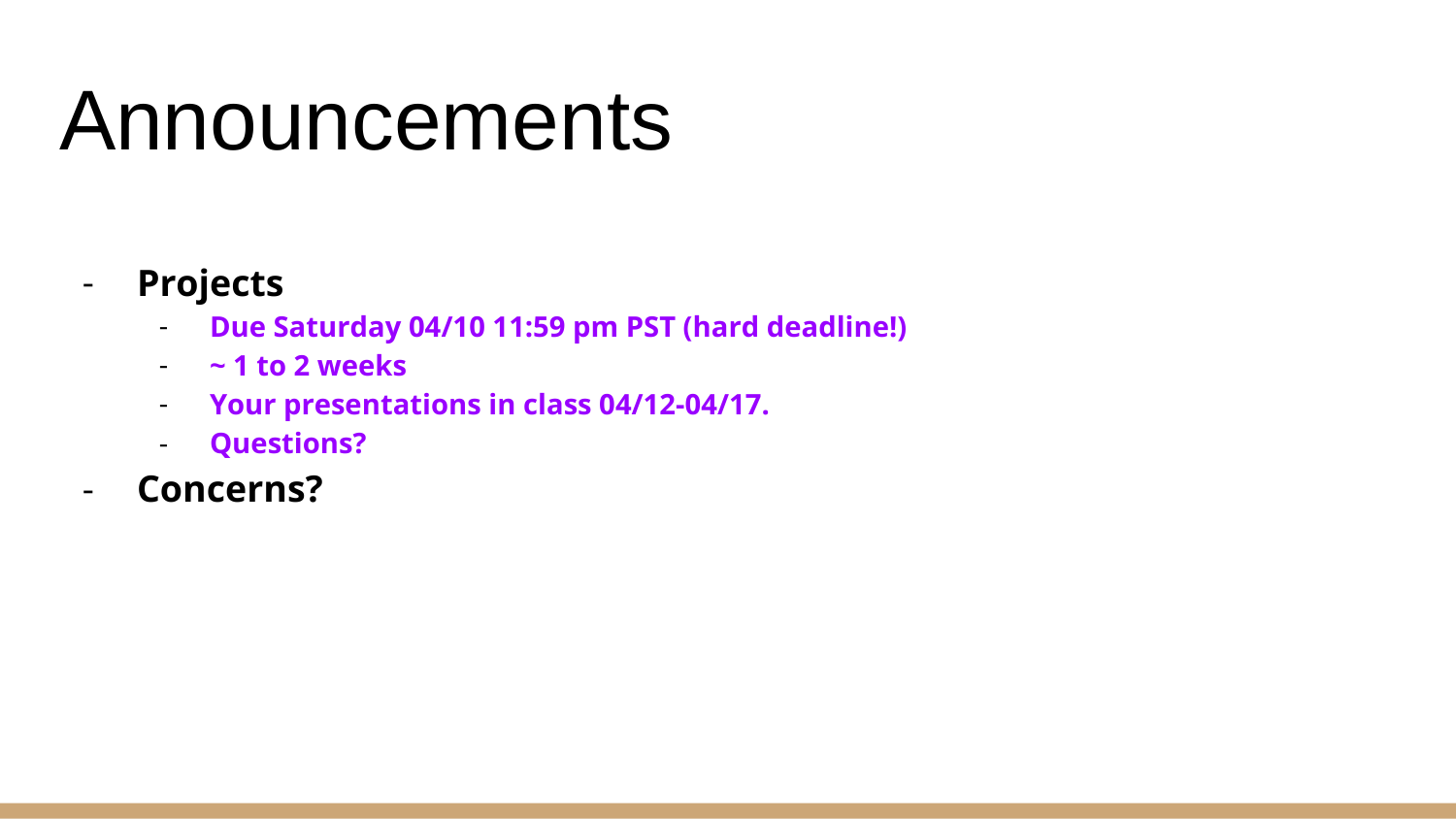

# Announcements

Projects
Due Saturday 04/10 11:59 pm PST (hard deadline!)
~ 1 to 2 weeks
Your presentations in class 04/12-04/17.
Questions?
Concerns?